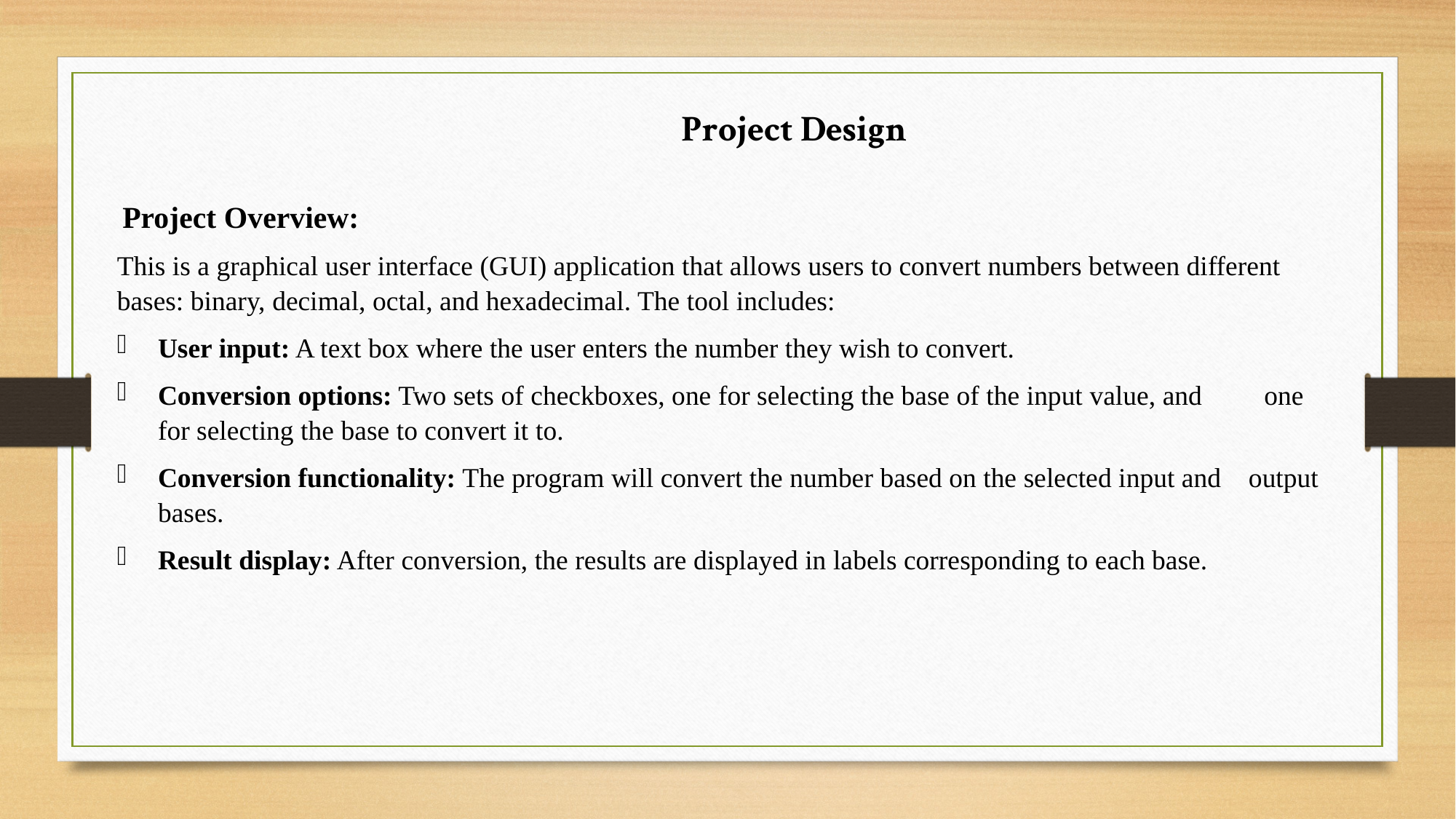

Project Design
 Project Overview:
This is a graphical user interface (GUI) application that allows users to convert numbers between different bases: binary, decimal, octal, and hexadecimal. The tool includes:
User input: A text box where the user enters the number they wish to convert.
Conversion options: Two sets of checkboxes, one for selecting the base of the input value, and         one for selecting the base to convert it to.
Conversion functionality: The program will convert the number based on the selected input and    output bases.
Result display: After conversion, the results are displayed in labels corresponding to each base.